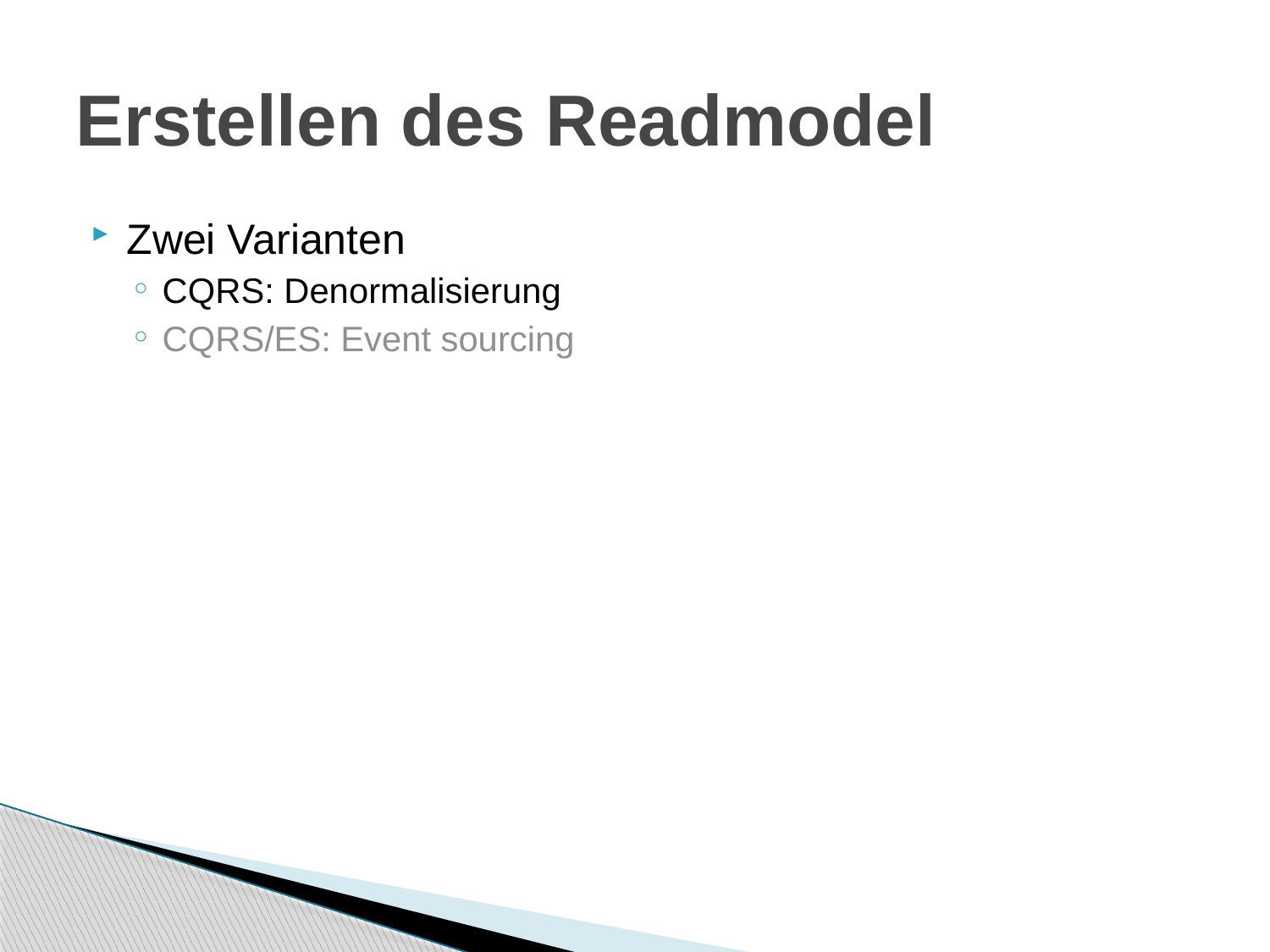

# Erstellen des Readmodel
Zwei Varianten
CQRS: Denormalisierung
CQRS/ES: Event sourcing